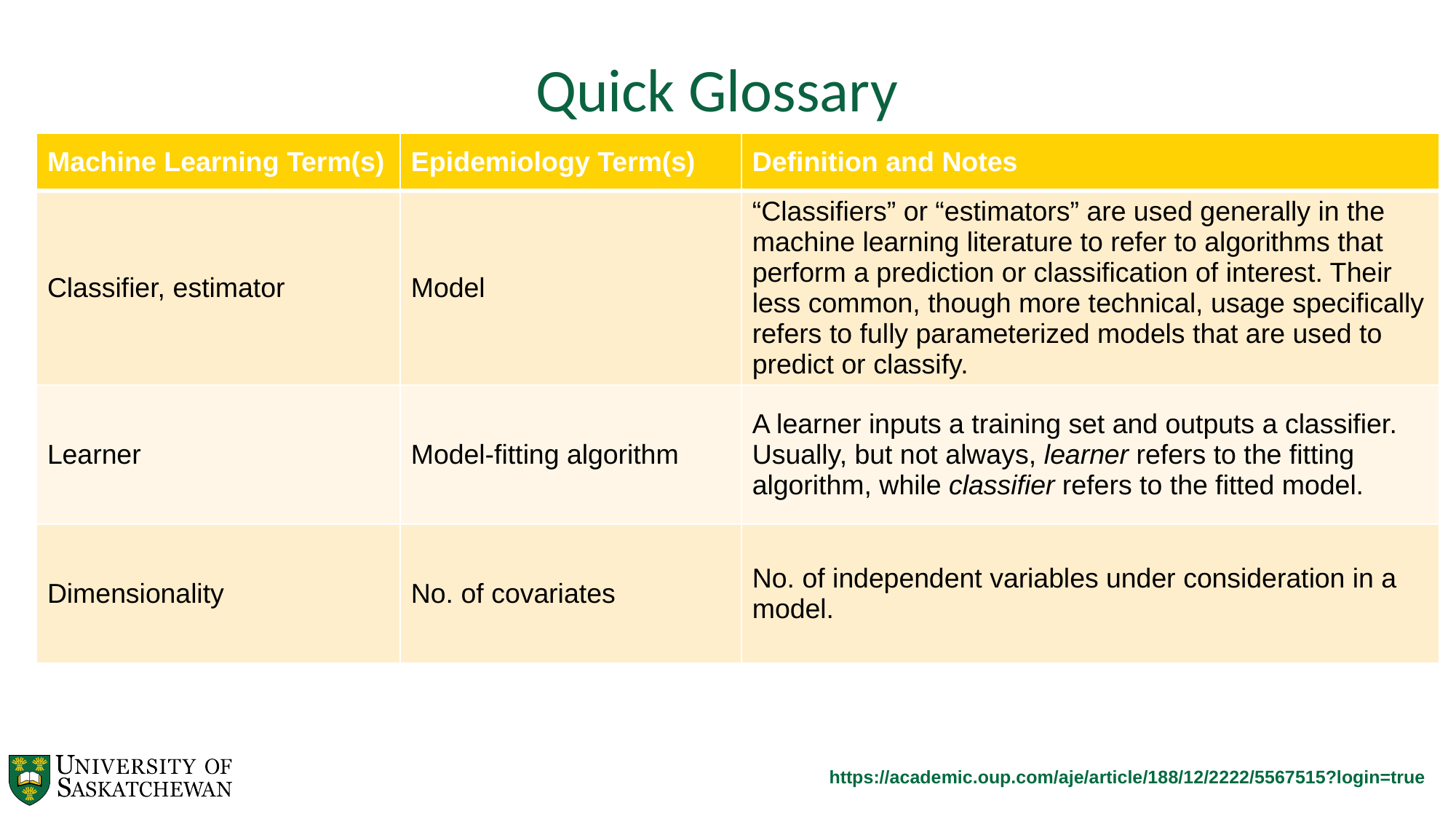

Quick Glossary
| Machine Learning Term(s) | Epidemiology Term(s) | Definition and Notes |
| --- | --- | --- |
| Classifier, estimator | Model | “Classifiers” or “estimators” are used generally in the machine learning literature to refer to algorithms that perform a prediction or classification of interest. Their less common, though more technical, usage specifically refers to fully parameterized models that are used to predict or classify. |
| Learner | Model-fitting algorithm | A learner inputs a training set and outputs a classifier. Usually, but not always, learner refers to the fitting algorithm, while classifier refers to the fitted model. |
| Dimensionality | No. of covariates | No. of independent variables under consideration in a model. |
https://academic.oup.com/aje/article/188/12/2222/5567515?login=true